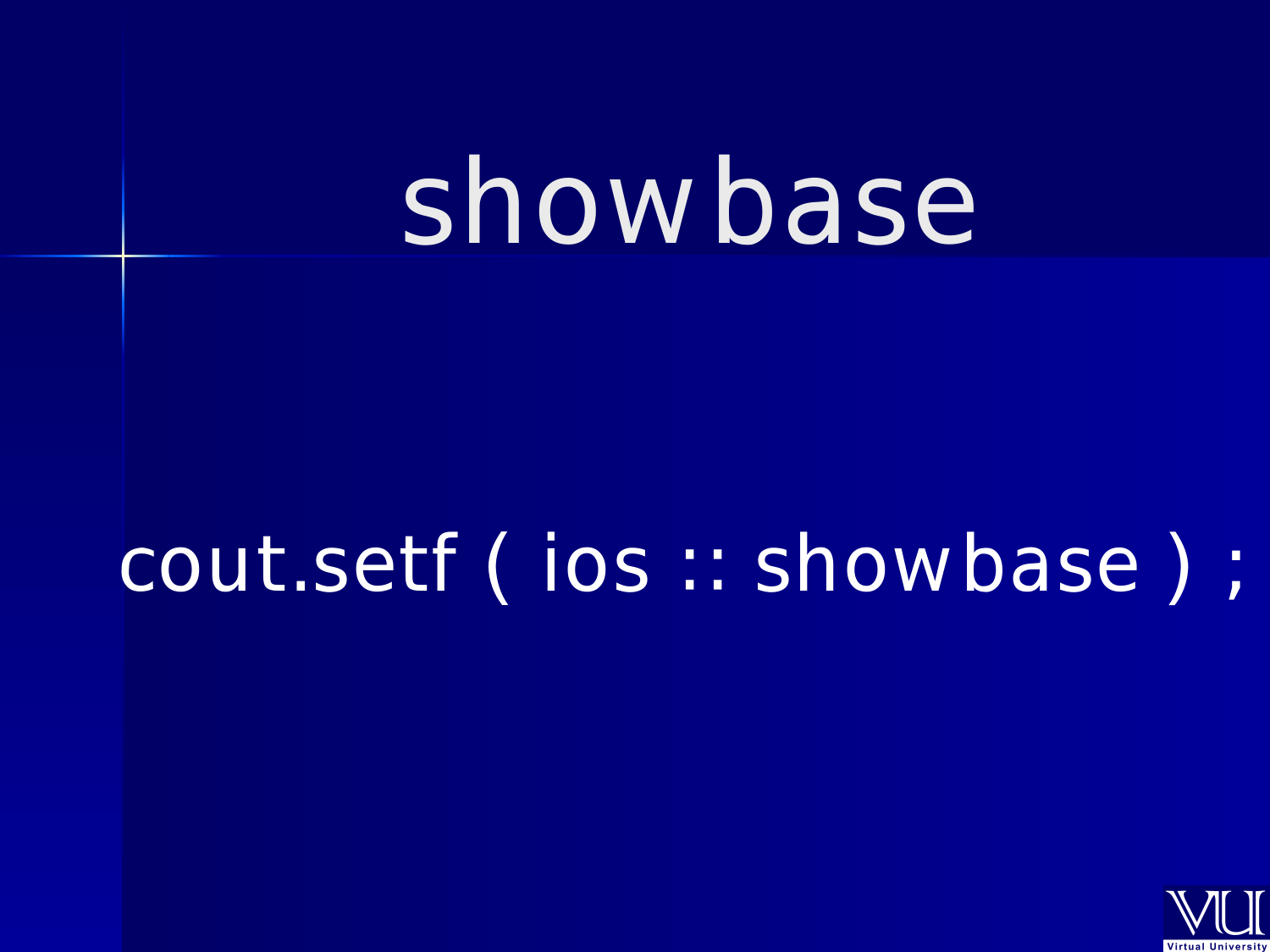

# showbase
cout.setf ( ios :: showbase ) ;